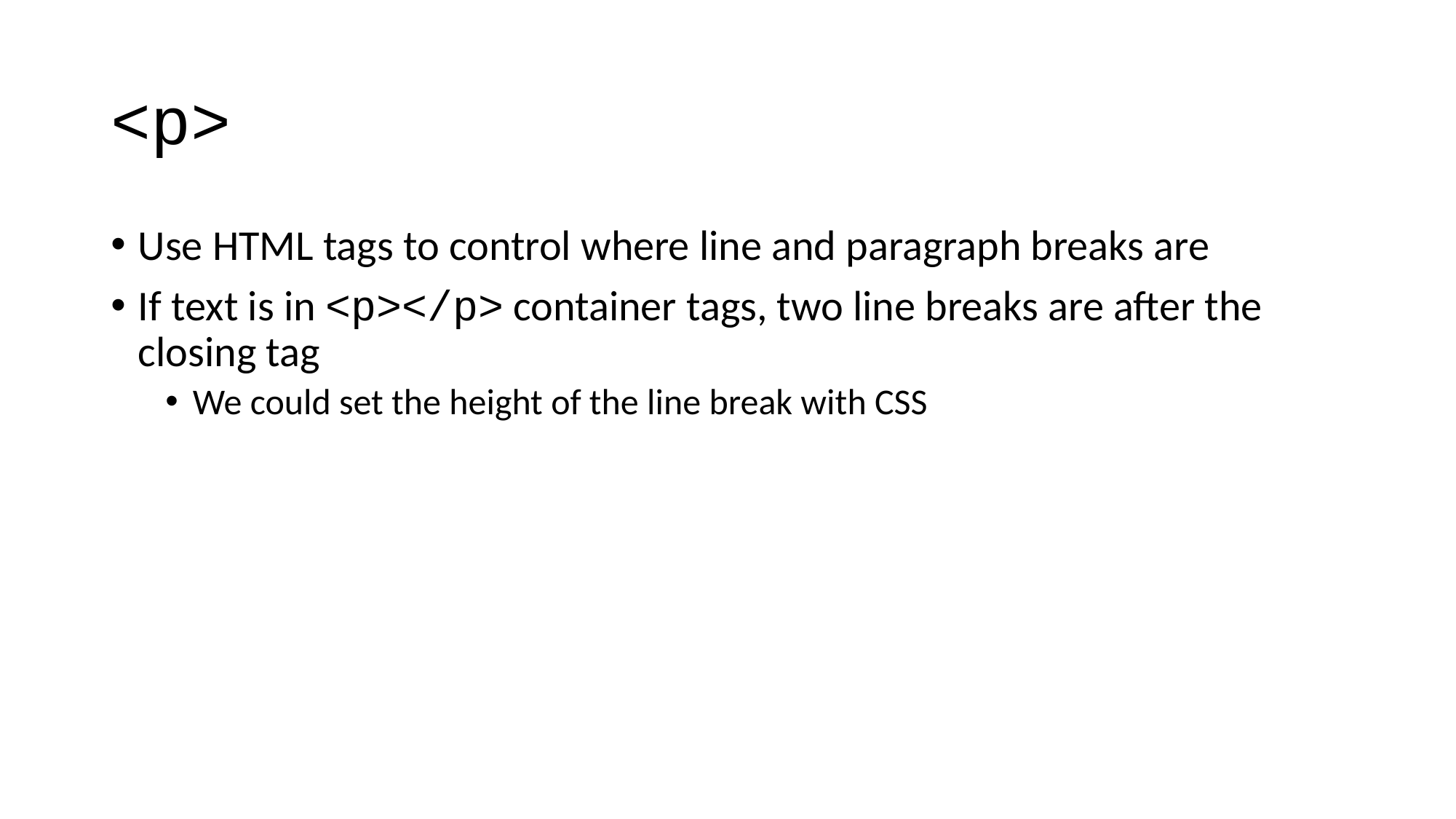

# <p>
Use HTML tags to control where line and paragraph breaks are
If text is in <p></p> container tags, two line breaks are after the closing tag
We could set the height of the line break with CSS